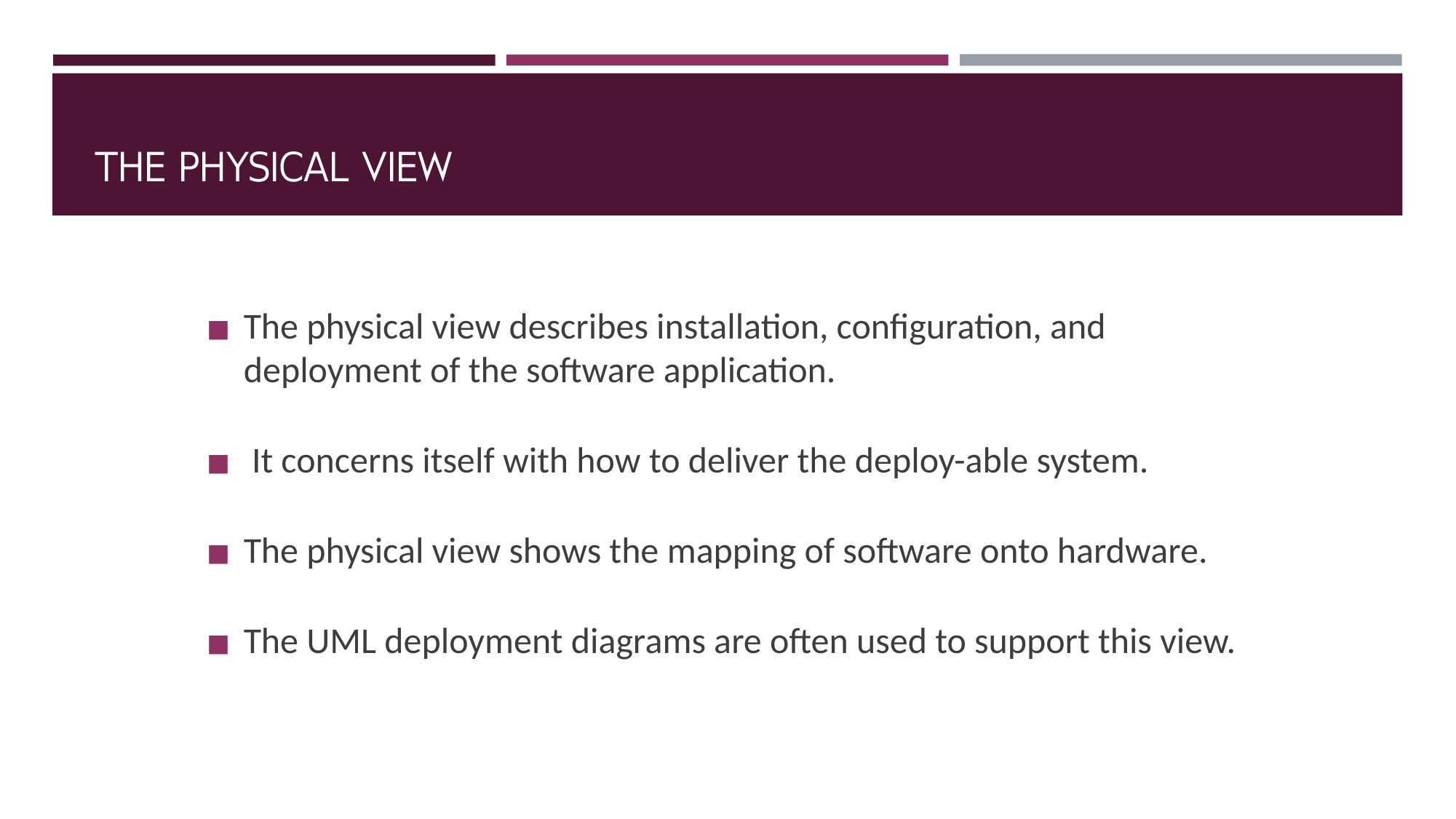

# THE PHYSICAL VIEW
The physical view describes installation, configuration, and deployment of the software application.

 It concerns itself with how to deliver the deploy-able system.

The physical view shows the mapping of software onto hardware.

The UML deployment diagrams are often used to support this view.